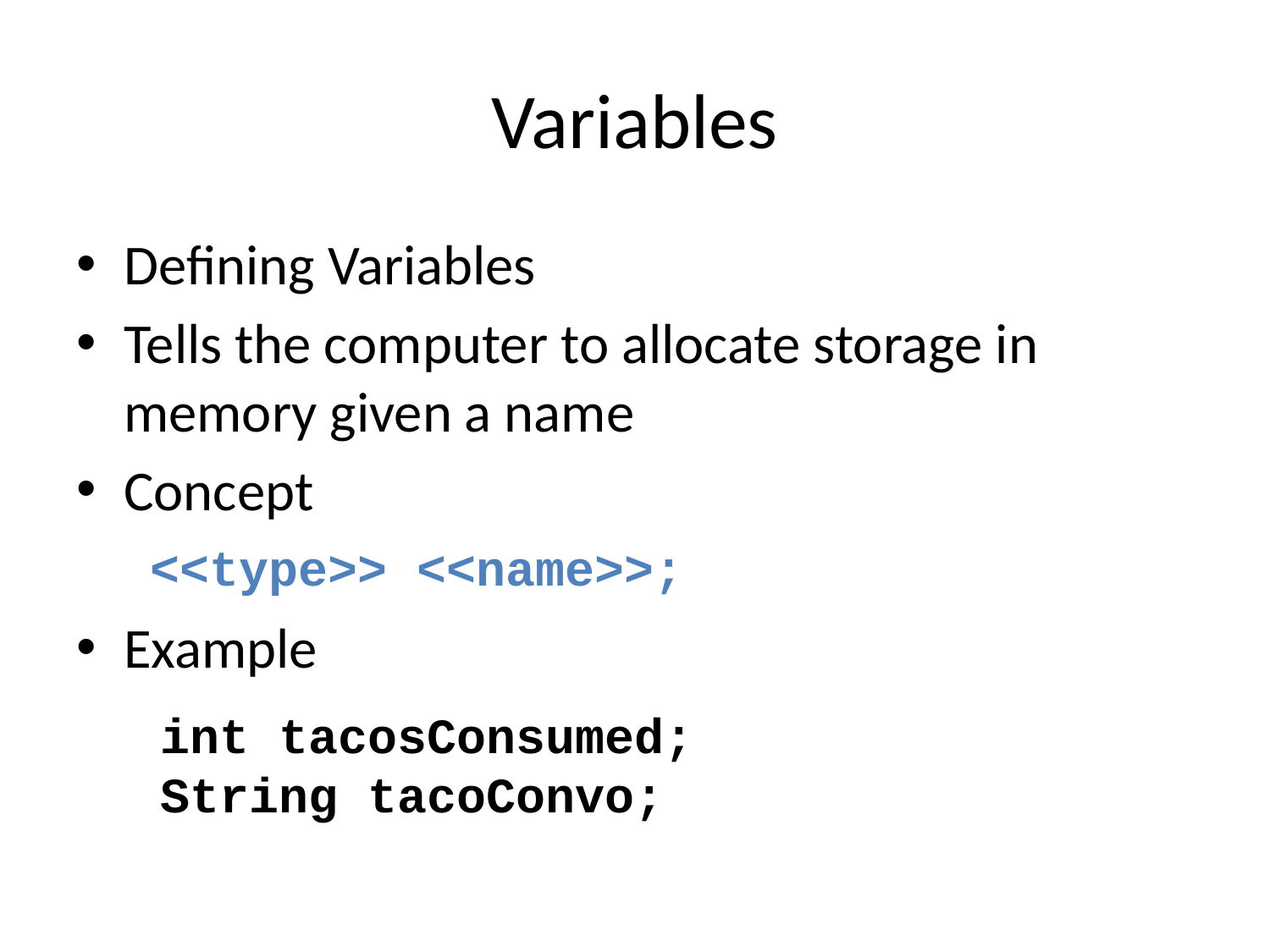

# Variables
Defining Variables
Tells the computer to allocate storage in memory given a name
Concept

Example

<<type>> <<name>>;
int tacosConsumed;
String tacoConvo;